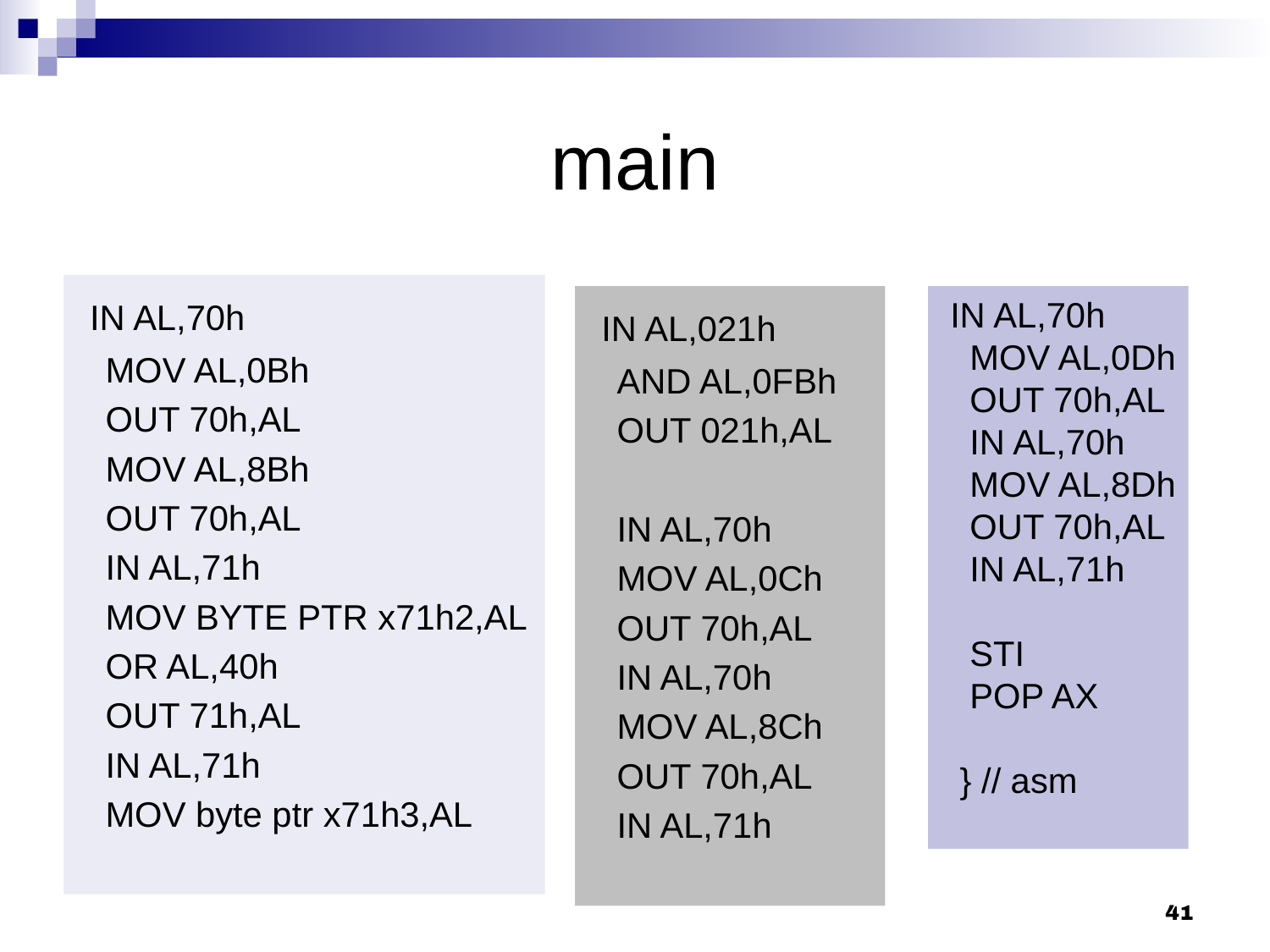

# main
 IN AL,70h
   MOV AL,0Bh
   OUT 70h,AL
   MOV AL,8Bh
   OUT 70h,AL
   IN AL,71h
   MOV BYTE PTR x71h2,AL
   OR AL,40h
   OUT 71h,AL
   IN AL,71h
   MOV byte ptr x71h3,AL
 IN AL,021h
   AND AL,0FBh
   OUT 021h,AL

   IN AL,70h
   MOV AL,0Ch
   OUT 70h,AL
   IN AL,70h
   MOV AL,8Ch
   OUT 70h,AL
   IN AL,71h

 IN AL,70h
   MOV AL,0Dh
   OUT 70h,AL
   IN AL,70h
   MOV AL,8Dh
   OUT 70h,AL
   IN AL,71h

   STI
   POP AX

  } // asm

41